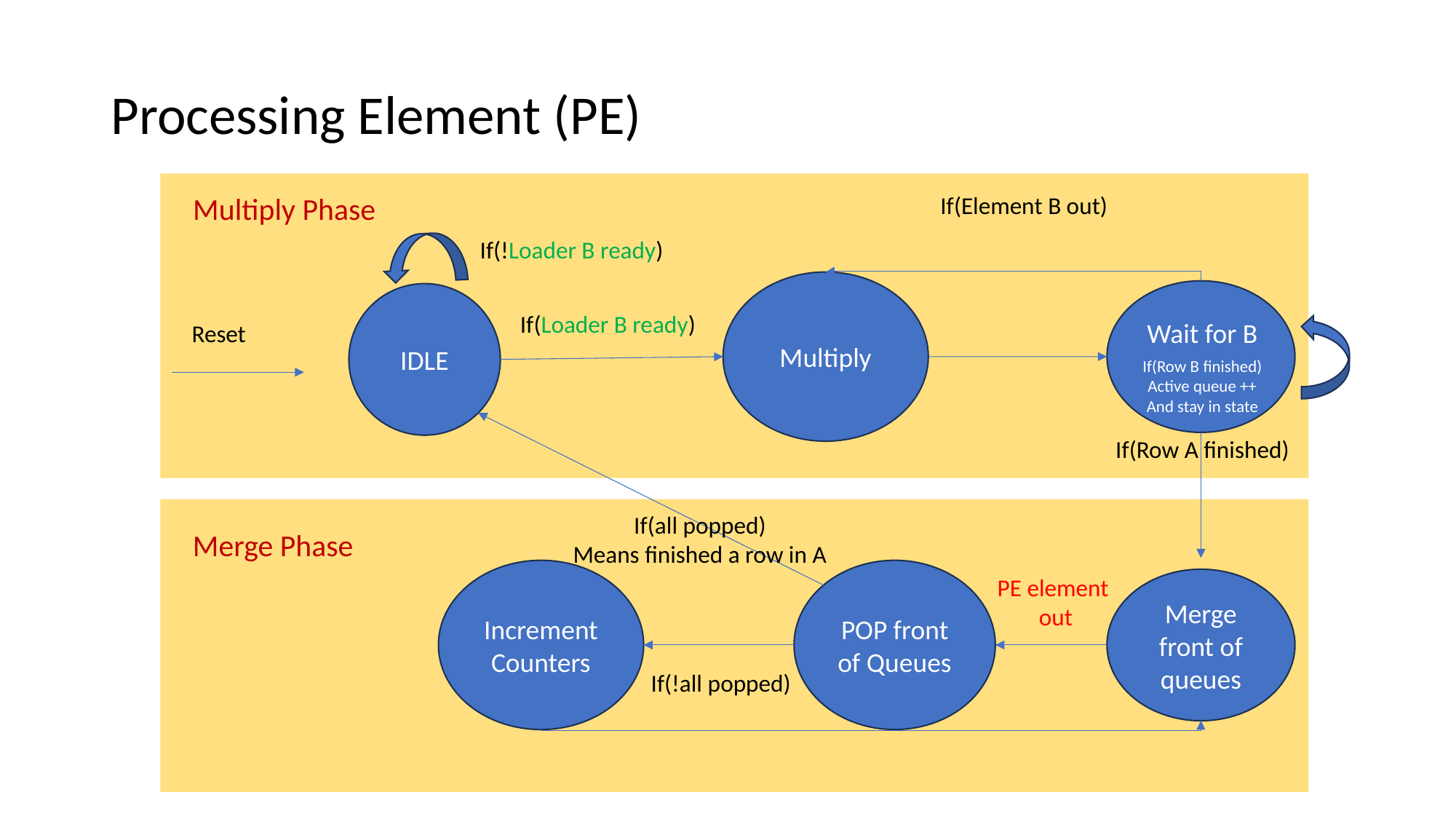

# Processing Element (PE)

Multiply Phase
If(Element B out)

If(!Loader B ready)
Multiply

IDLE
If(Loader B ready)
Wait for B
Reset

If(Row B finished)
Active queue ++
And stay in state
If(Row A finished)

If(all popped)
Means finished a row in A
Merge Phase
Increment
Counters
POP front of Queues
PE element
 out
Merge front of
queues
If(!all popped)